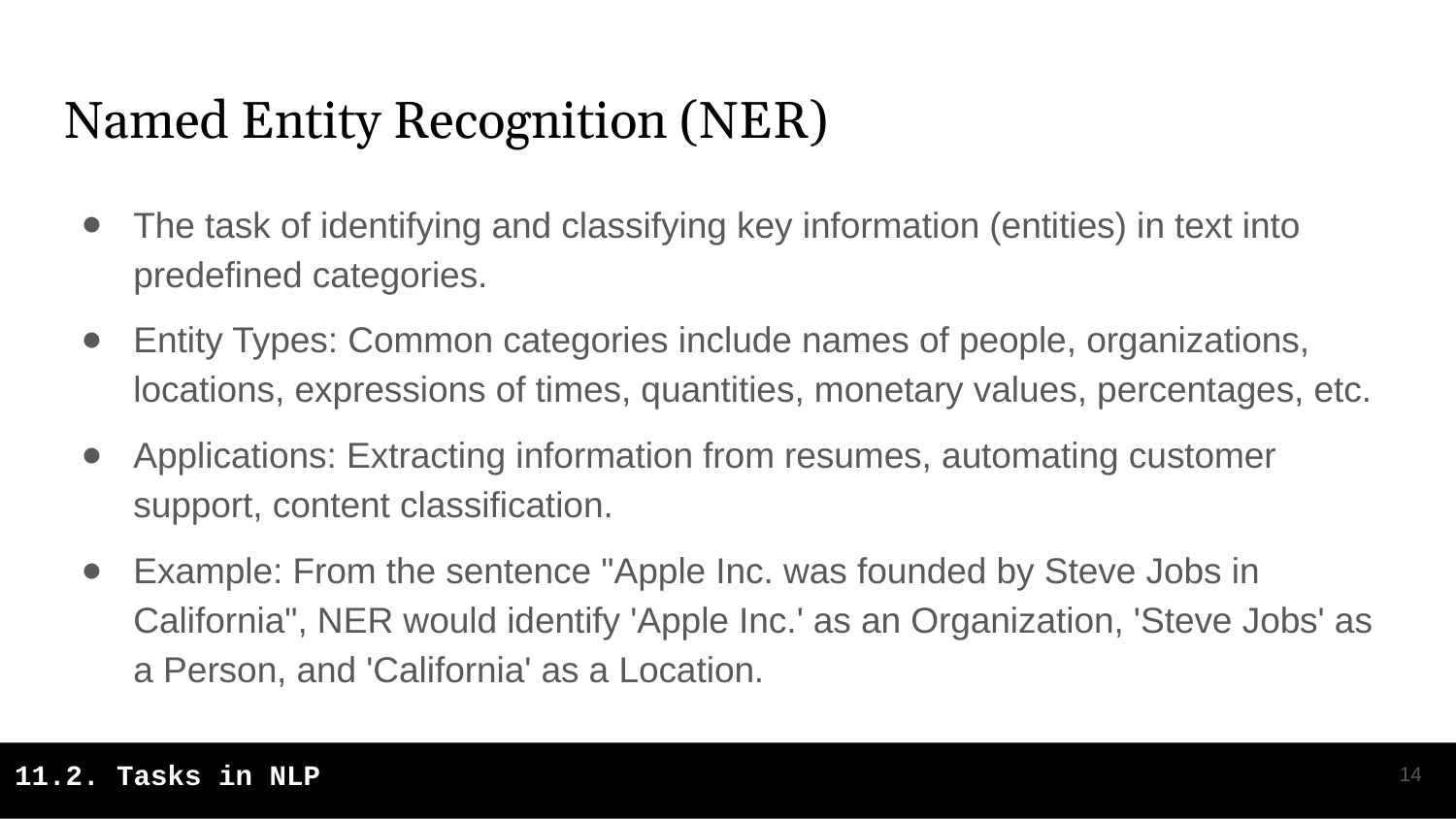

# Named Entity Recognition (NER)
The task of identifying and classifying key information (entities) in text into predefined categories.
Entity Types: Common categories include names of people, organizations, locations, expressions of times, quantities, monetary values, percentages, etc.
Applications: Extracting information from resumes, automating customer support, content classification.
Example: From the sentence "Apple Inc. was founded by Steve Jobs in California", NER would identify 'Apple Inc.' as an Organization, 'Steve Jobs' as a Person, and 'California' as a Location.
14
11.2. Tasks in NLP